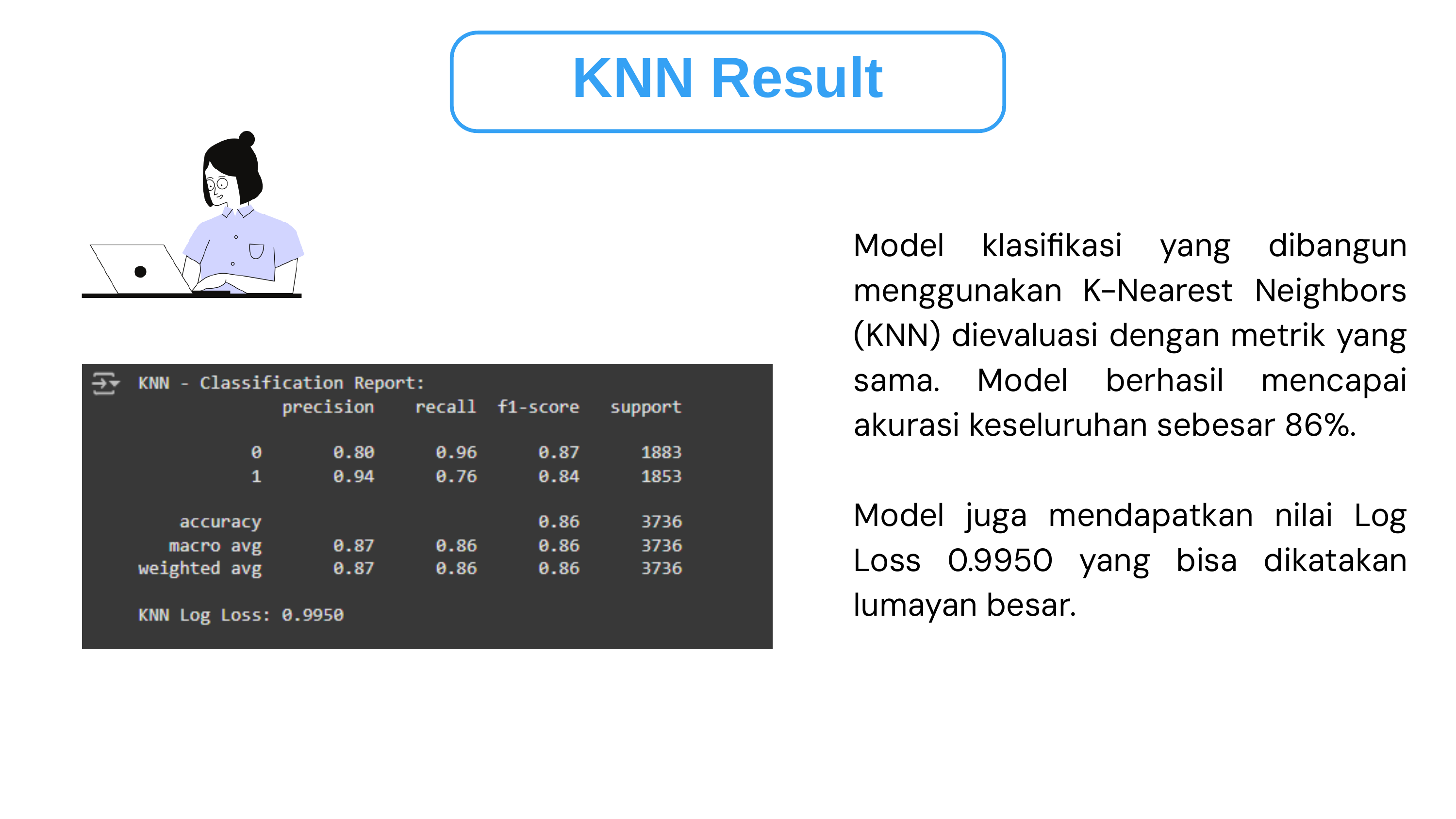

KNN Result

Model klasifikasi yang dibangun menggunakan K-Nearest Neighbors (KNN) dievaluasi dengan metrik yang sama. Model berhasil mencapai akurasi keseluruhan sebesar 86%.

Model juga mendapatkan nilai Log Loss 0.9950 yang bisa dikatakan lumayan besar.